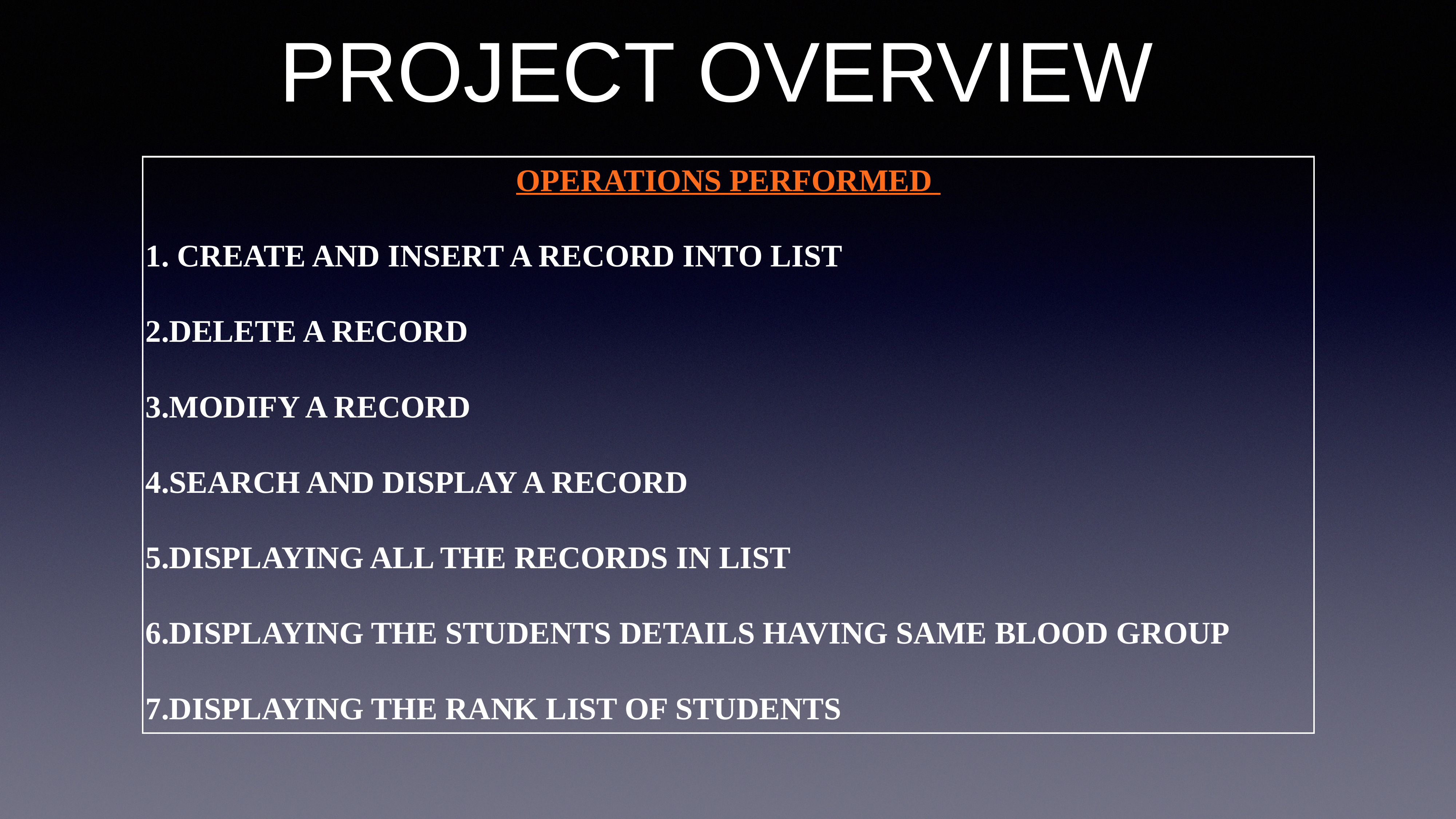

# PROJECT OVERVIEW
OPERATIONS PERFORMED

1. CREATE AND INSERT A RECORD INTO LIST

2.DELETE A RECORD

3.MODIFY A RECORD

4.SEARCH AND DISPLAY A RECORD

5.DISPLAYING ALL THE RECORDS IN LIST

6.DISPLAYING THE STUDENTS DETAILS HAVING SAME BLOOD GROUP

7.DISPLAYING THE RANK LIST OF STUDENTS